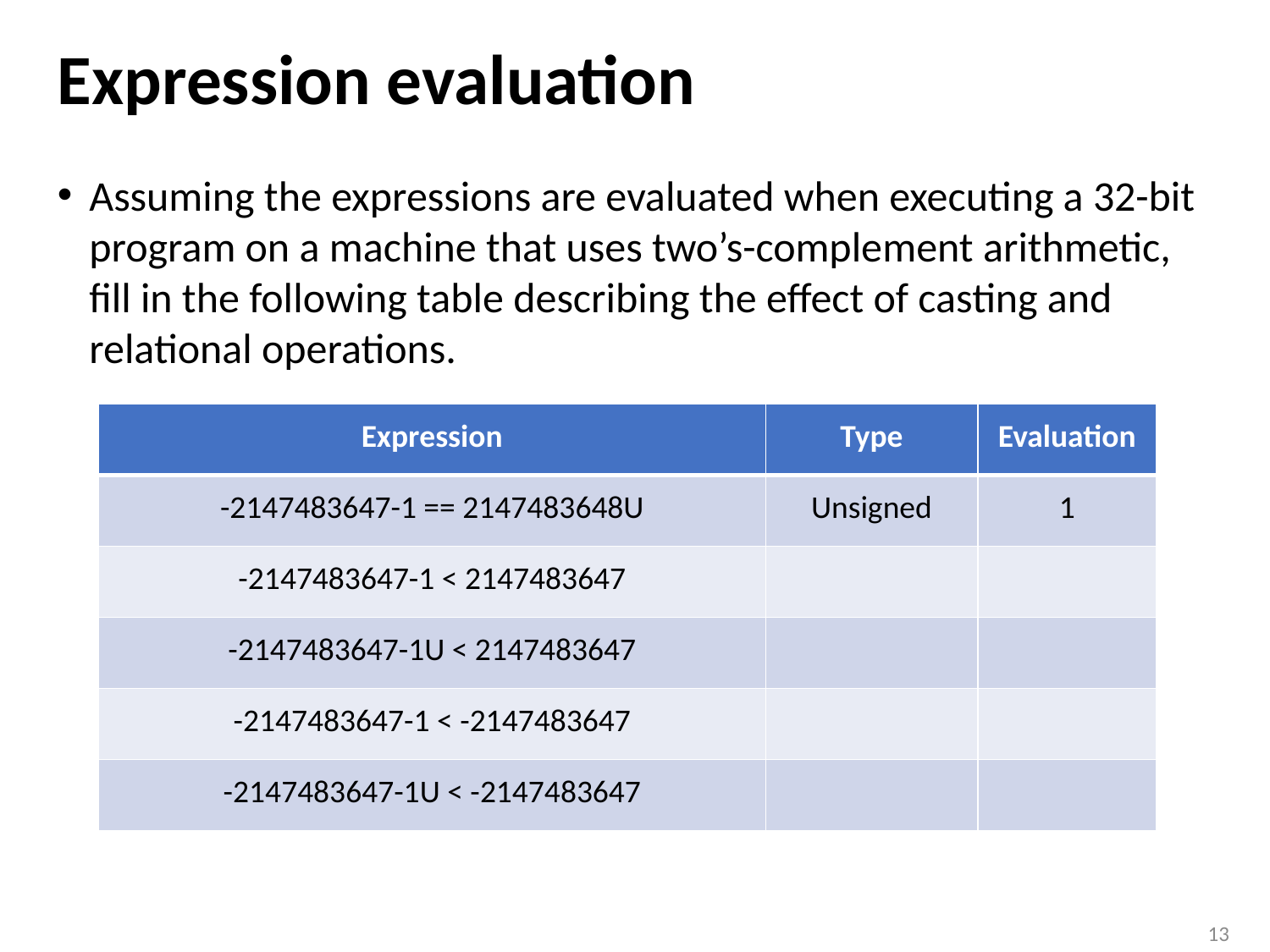

# Expression evaluation
Assuming the expressions are evaluated when executing a 32-bit program on a machine that uses two’s-complement arithmetic, fill in the following table describing the effect of casting and relational operations.
| Expression | Type | Evaluation |
| --- | --- | --- |
| -2147483647-1 == 2147483648U | Unsigned | 1 |
| -2147483647-1 < 2147483647 |  |  |
| -2147483647-1U < 2147483647 |  |  |
| -2147483647-1 < -2147483647 |  |  |
| -2147483647-1U < -2147483647 |  |  |
13